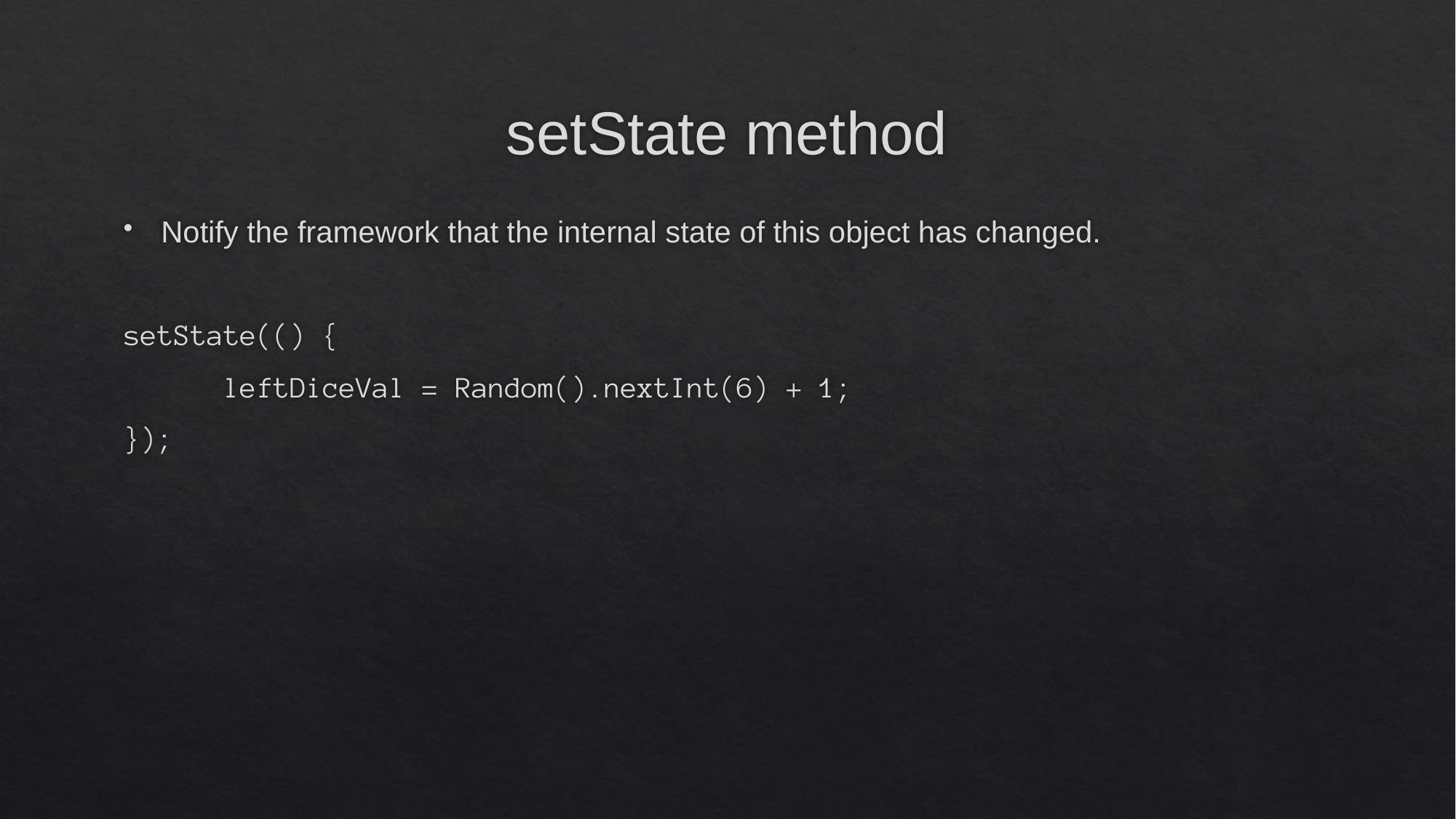

# setState method
Notify the framework that the internal state of this object has changed.

setState(() {
      leftDiceVal = Random().nextInt(6) + 1;
});